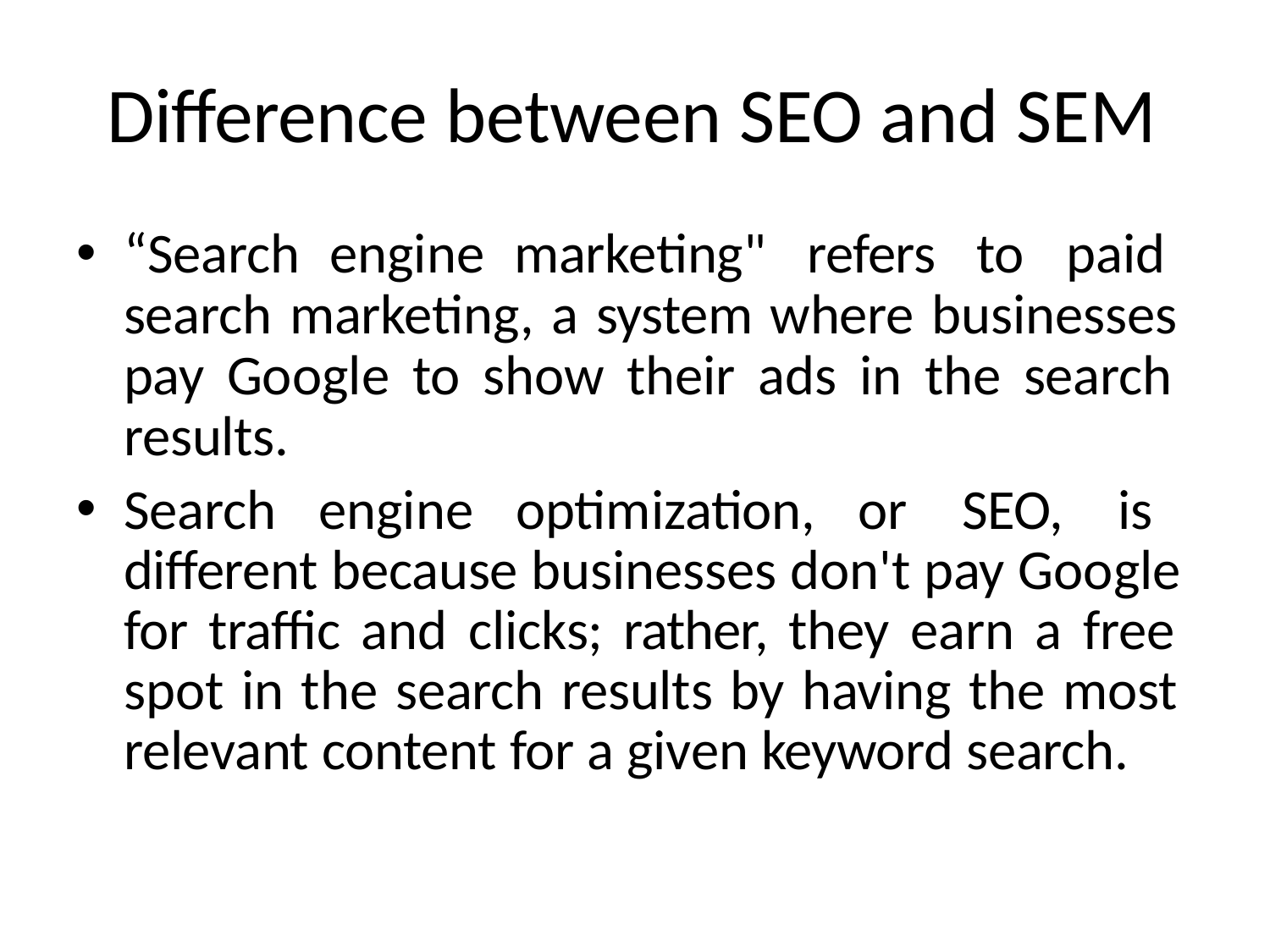

# Difference between SEO and SEM
“Search engine marketing" refers to paid  search marketing, a system where businesses  pay Google to show their ads in the search  results.
Search engine optimization, or SEO, is  different because businesses don't pay Google  for traffic and clicks; rather, they earn a free  spot in the search results by having the most  relevant content for a given keyword search.